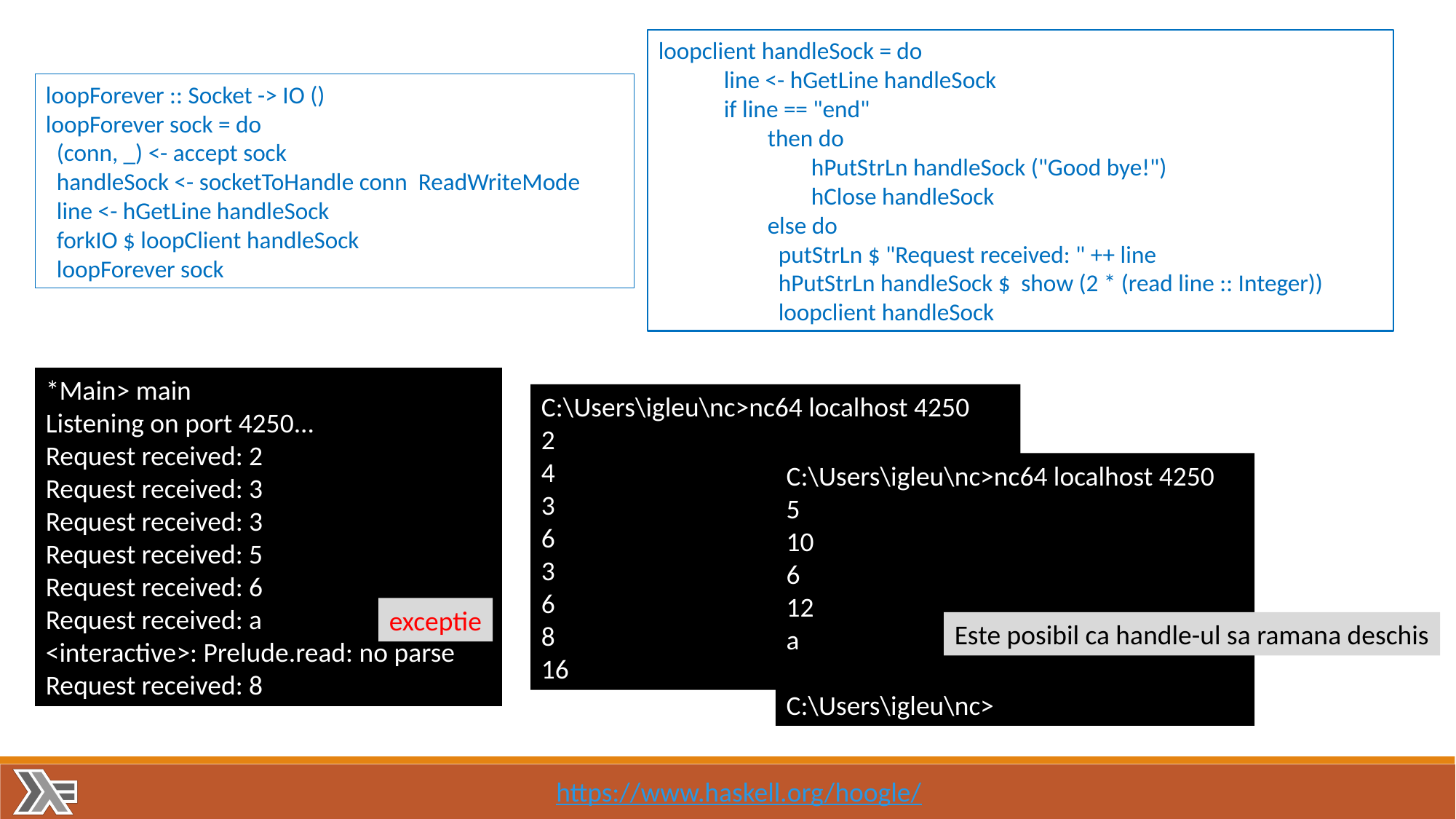

loopclient handleSock = do
            line <- hGetLine handleSock
            if line == "end"
                    then do
                            hPutStrLn handleSock ("Good bye!")
                            hClose handleSock
                    else do
                      putStrLn $ "Request received: " ++ line
                      hPutStrLn handleSock $  show (2 * (read line :: Integer))
                      loopclient handleSock
loopForever :: Socket -> IO ()
loopForever sock = do
  (conn, _) <- accept sock
  handleSock <- socketToHandle conn  ReadWriteMode
  line <- hGetLine handleSock
  forkIO $ loopClient handleSock
  loopForever sock
*Main> main
Listening on port 4250...
Request received: 2
Request received: 3
Request received: 3
Request received: 5
Request received: 6
Request received: a
<interactive>: Prelude.read: no parse
Request received: 8
C:\Users\igleu\nc>nc64 localhost 4250
2
4
3
6
3
6
8
16
C:\Users\igleu\nc>nc64 localhost 4250
5
10
6
12
a

C:\Users\igleu\nc>
exceptie
Este posibil ca handle-ul sa ramana deschis